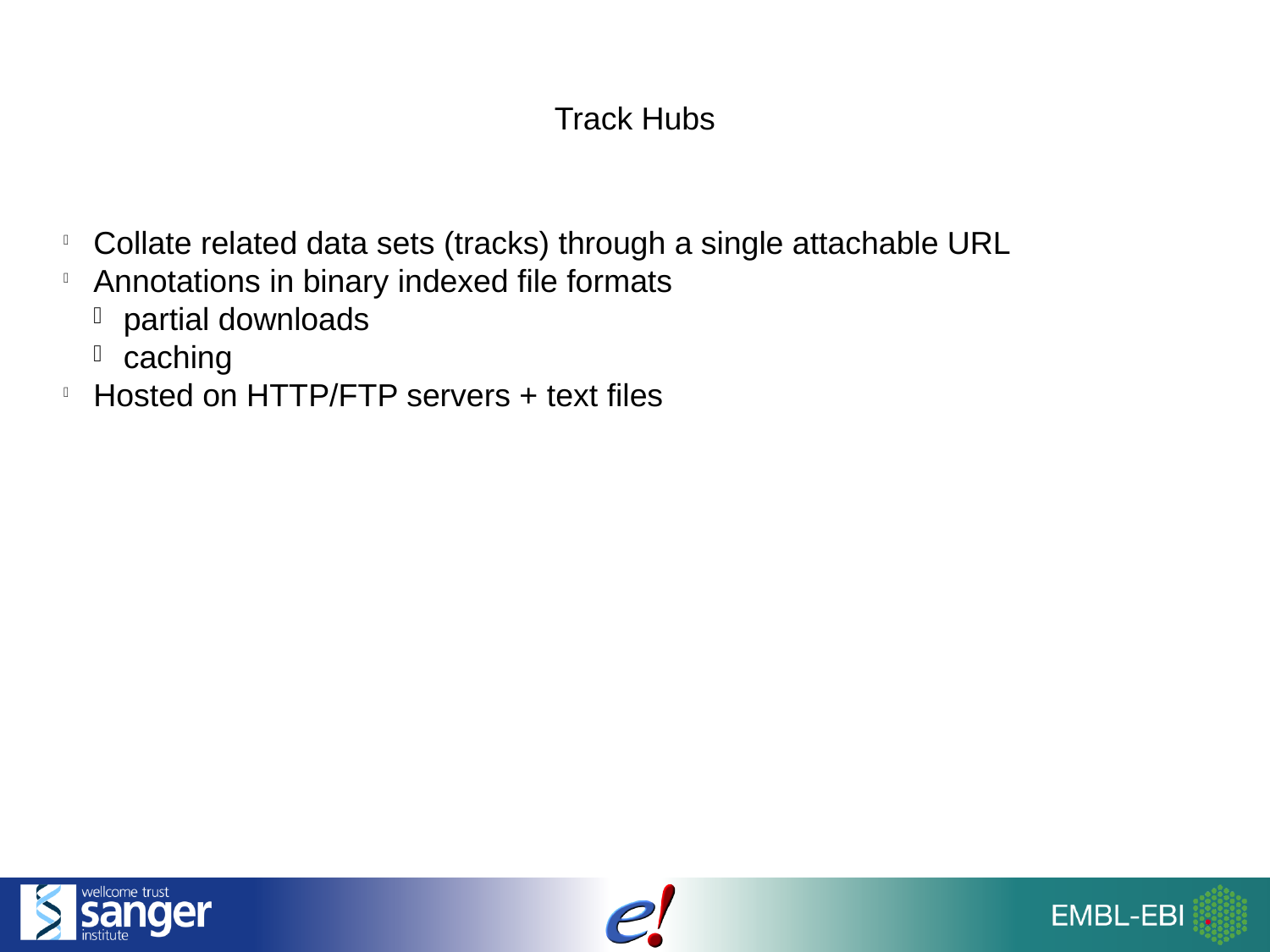

Track Hubs
Collate related data sets (tracks) through a single attachable URL
Annotations in binary indexed file formats
partial downloads
caching
Hosted on HTTP/FTP servers + text files